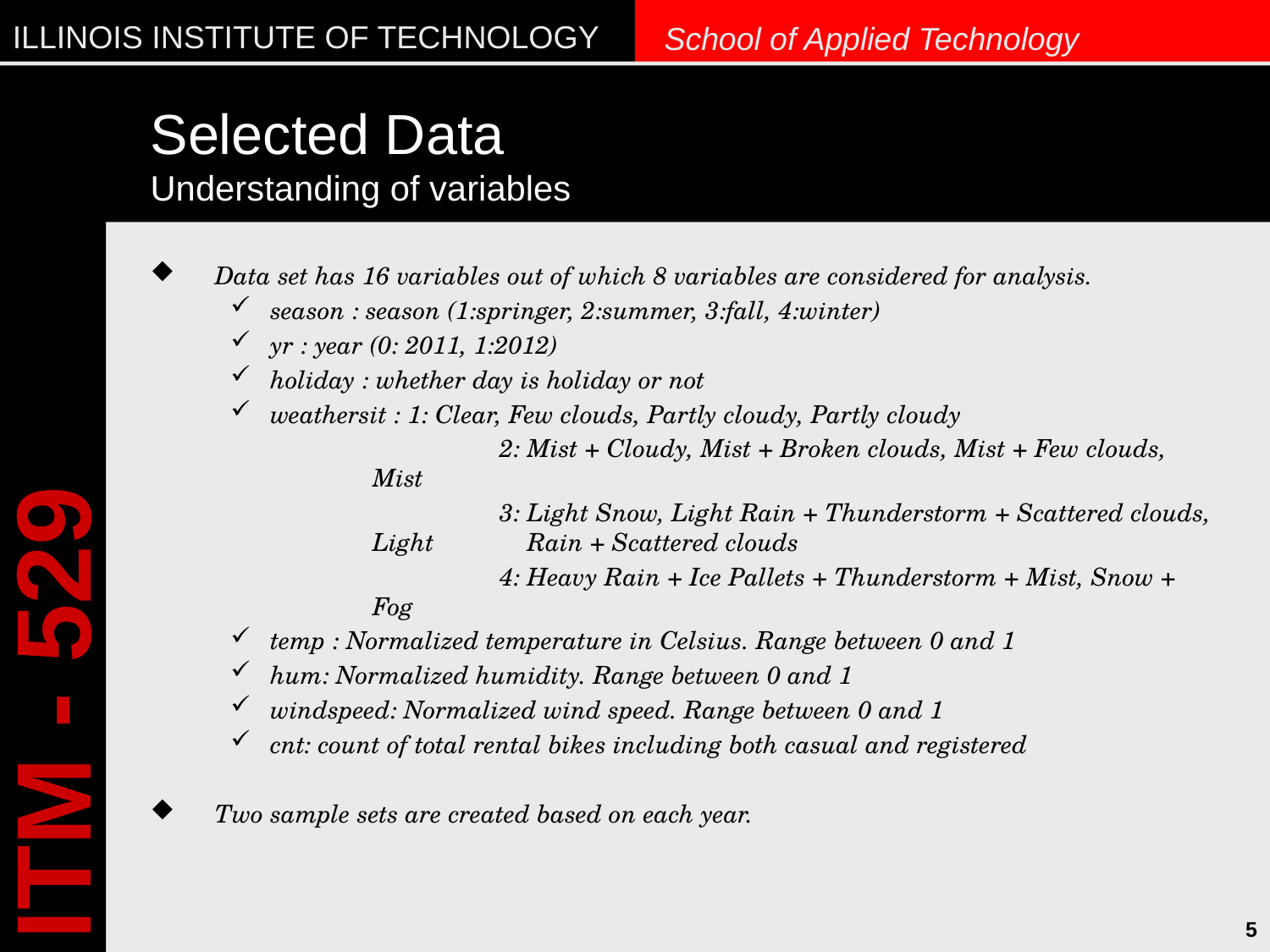

# Selected Data Understanding of variables
Data set has 16 variables out of which 8 variables are considered for analysis.
season : season (1:springer, 2:summer, 3:fall, 4:winter)
yr : year (0: 2011, 1:2012)
holiday : whether day is holiday or not
weathersit : 1: Clear, Few clouds, Partly cloudy, Partly cloudy
		2: Mist + Cloudy, Mist + Broken clouds, Mist + Few clouds, Mist
		3: Light Snow, Light Rain + Thunderstorm + Scattered clouds, Light 	    Rain + Scattered clouds
		4: Heavy Rain + Ice Pallets + Thunderstorm + Mist, Snow + Fog
temp : Normalized temperature in Celsius. Range between 0 and 1
hum: Normalized humidity. Range between 0 and 1
windspeed: Normalized wind speed. Range between 0 and 1
cnt: count of total rental bikes including both casual and registered

Two sample sets are created based on each year.

5